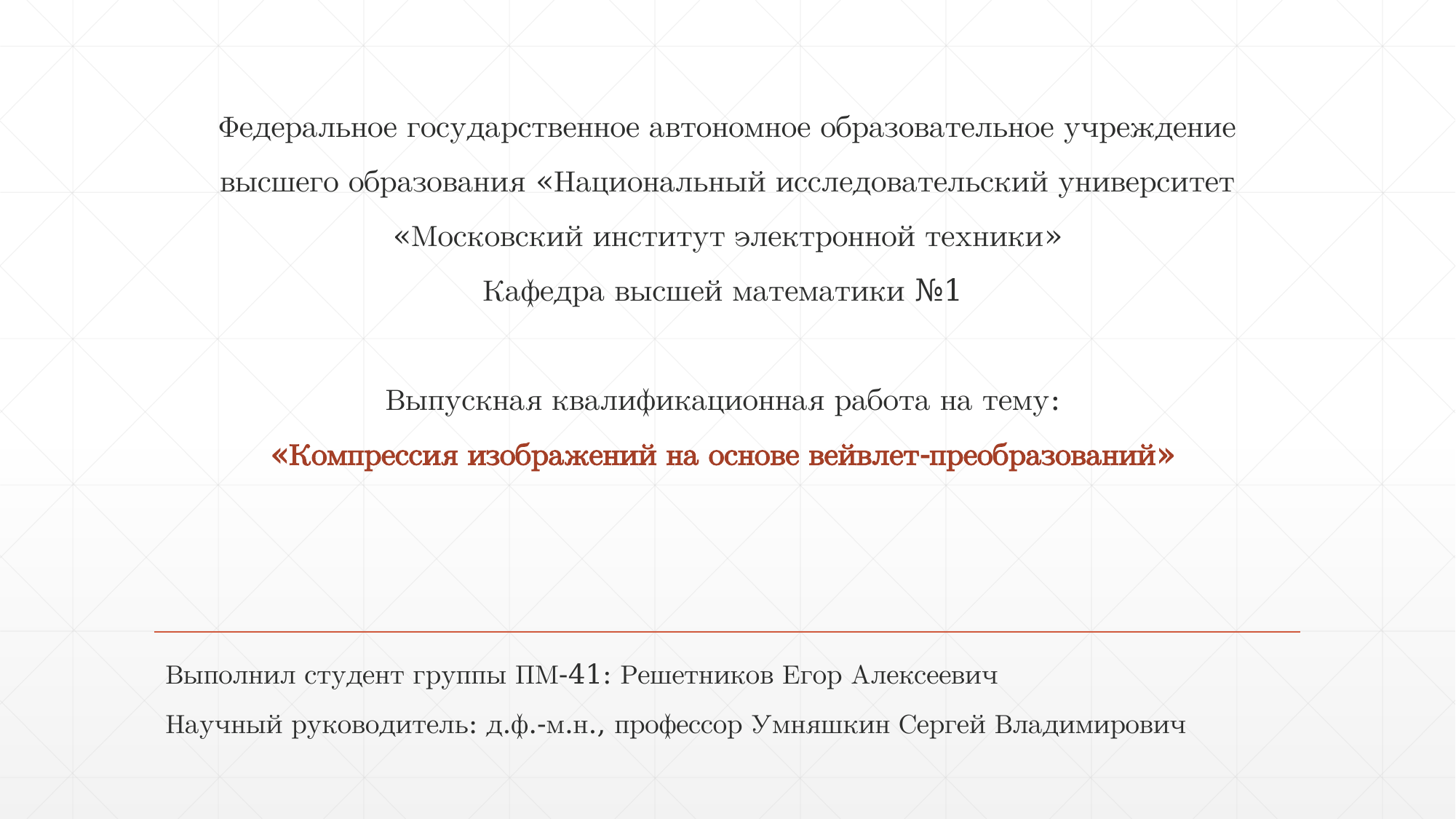

# Федеральное государственное автономное образовательное учреждение высшего образования «Национальный исследовательский университет «Московский институт электронной техники» Кафедра высшей математики №1 Выпускная квалификационная работа на тему: «Компрессия изображений на основе вейвлет-преобразований»
Выполнил студент группы ПМ-41: Решетников Егор Алексеевич
Научный руководитель: д.ф.-м.н., профессор Умняшкин Сергей Владимирович